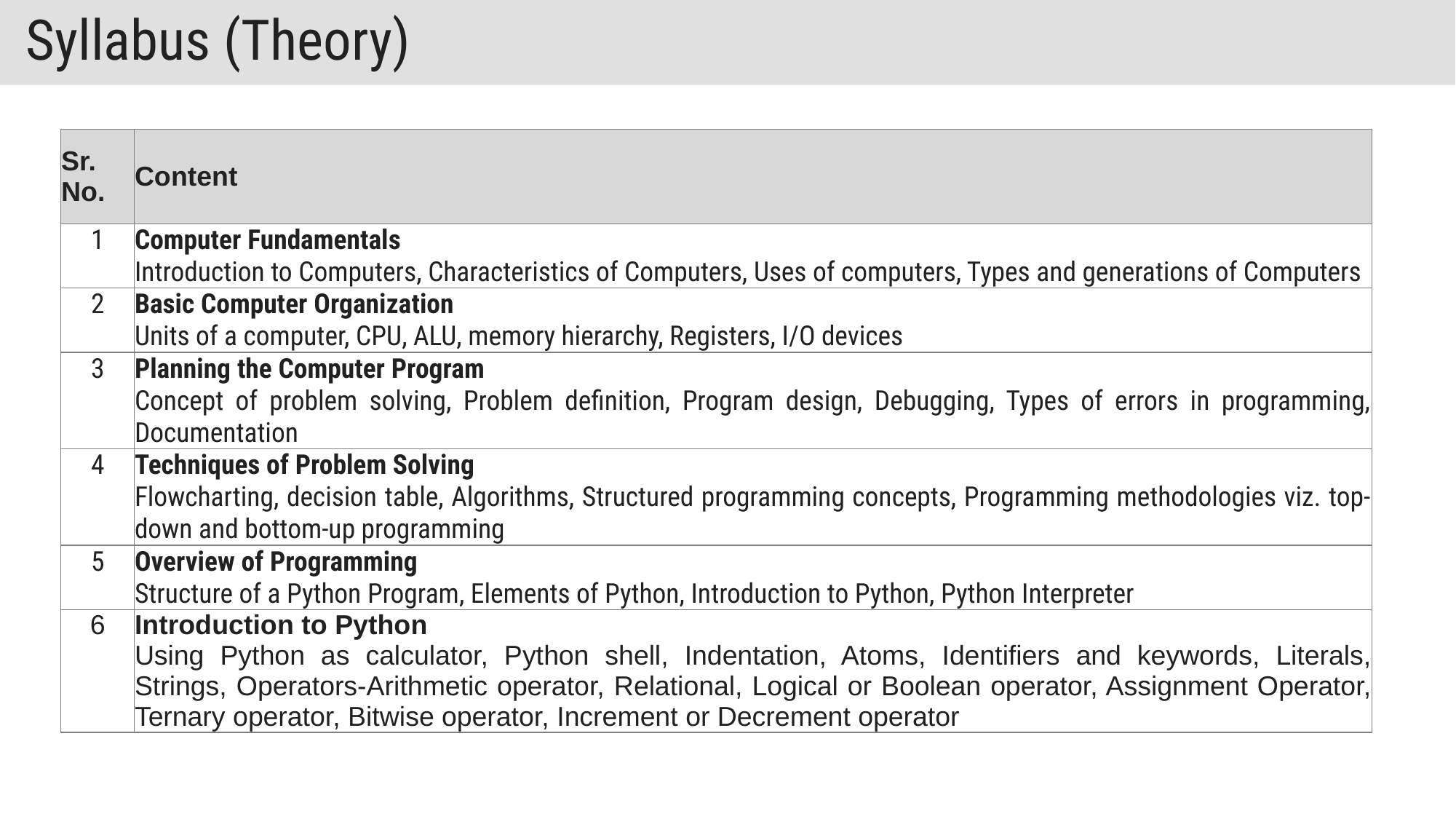

Syllabus (Theory)
| Sr. No. | Content |
| --- | --- |
| 1 | Computer Fundamentals Introduction to Computers, Characteristics of Computers, Uses of computers, Types and generations of Computers |
| 2 | Basic Computer Organization Units of a computer, CPU, ALU, memory hierarchy, Registers, I/O devices |
| 3 | Planning the Computer Program Concept of problem solving, Problem definition, Program design, Debugging, Types of errors in programming, Documentation |
| 4 | Techniques of Problem Solving Flowcharting, decision table, Algorithms, Structured programming concepts, Programming methodologies viz. top-down and bottom-up programming |
| 5 | Overview of Programming Structure of a Python Program, Elements of Python, Introduction to Python, Python Interpreter |
| 6 | Introduction to Python Using Python as calculator, Python shell, Indentation, Atoms, Identifiers and keywords, Literals, Strings, Operators-Arithmetic operator, Relational, Logical or Boolean operator, Assignment Operator, Ternary operator, Bitwise operator, Increment or Decrement operator |